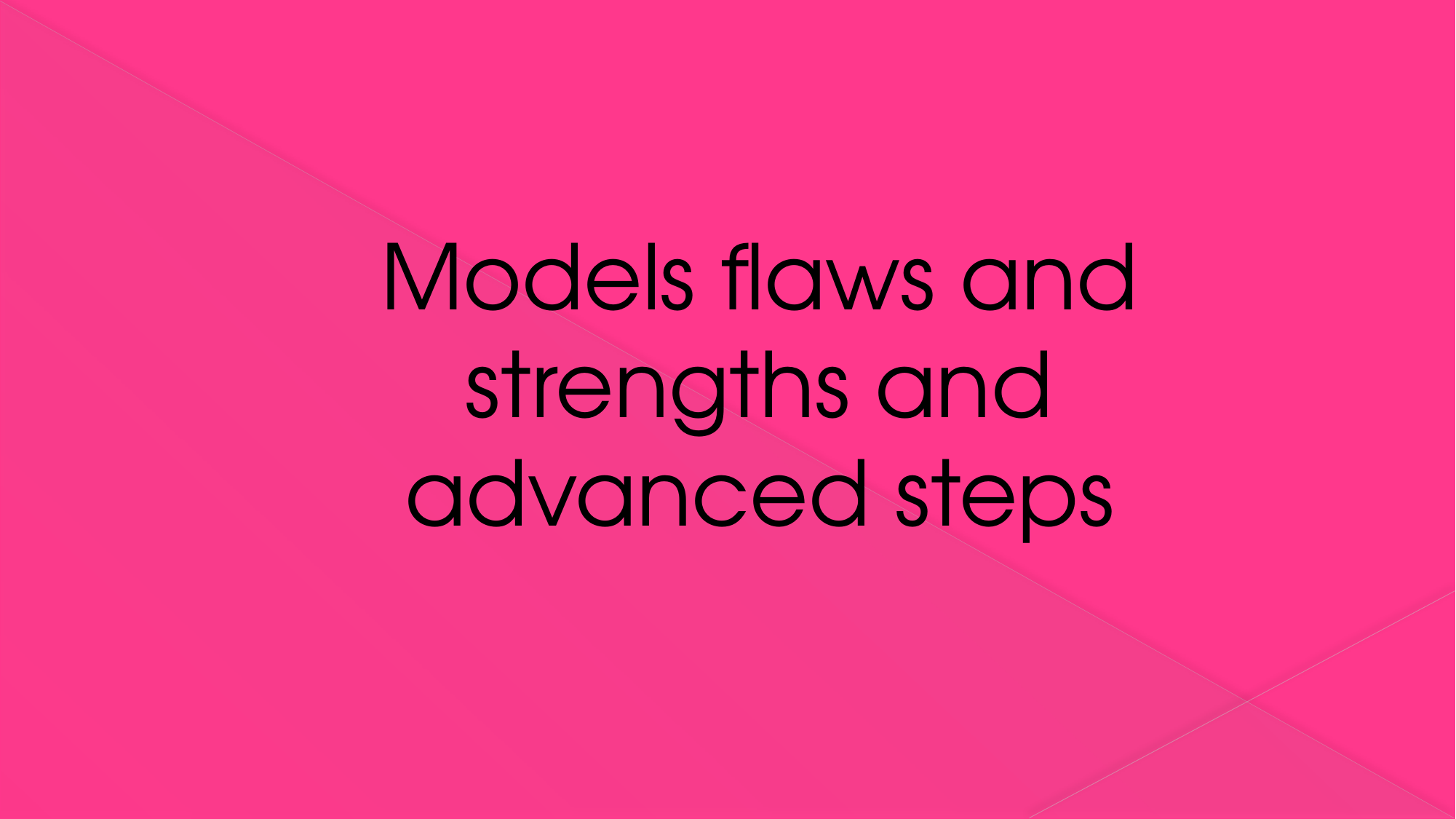

# Models flaws and strengths and advanced steps